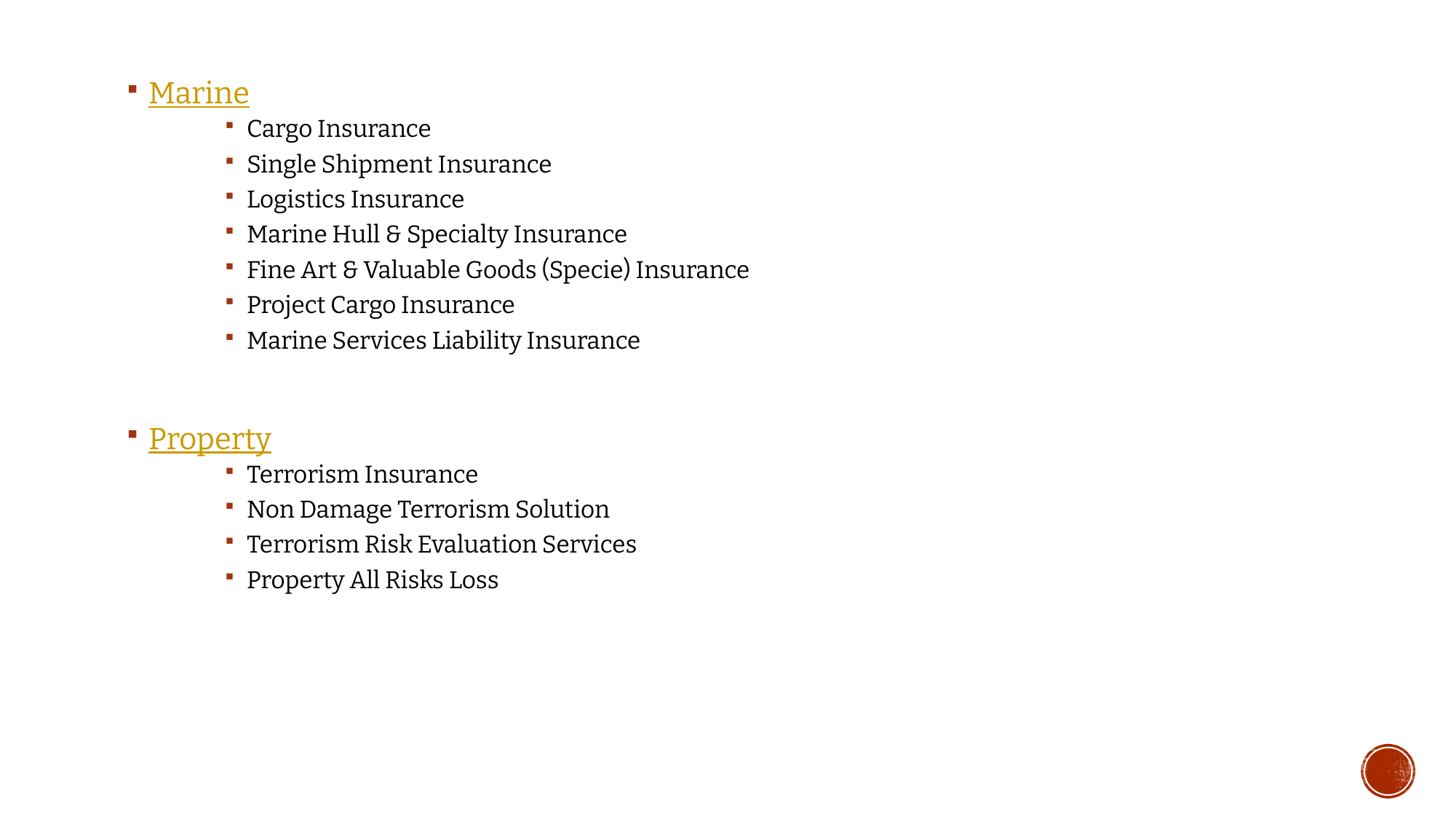

Marine
Cargo Insurance
Single Shipment Insurance
Logistics Insurance
Marine Hull & Specialty Insurance
Fine Art & Valuable Goods (Specie) Insurance
Project Cargo Insurance
Marine Services Liability Insurance

Property
Terrorism Insurance
Non Damage Terrorism Solution
Terrorism Risk Evaluation Services
Property All Risks Loss